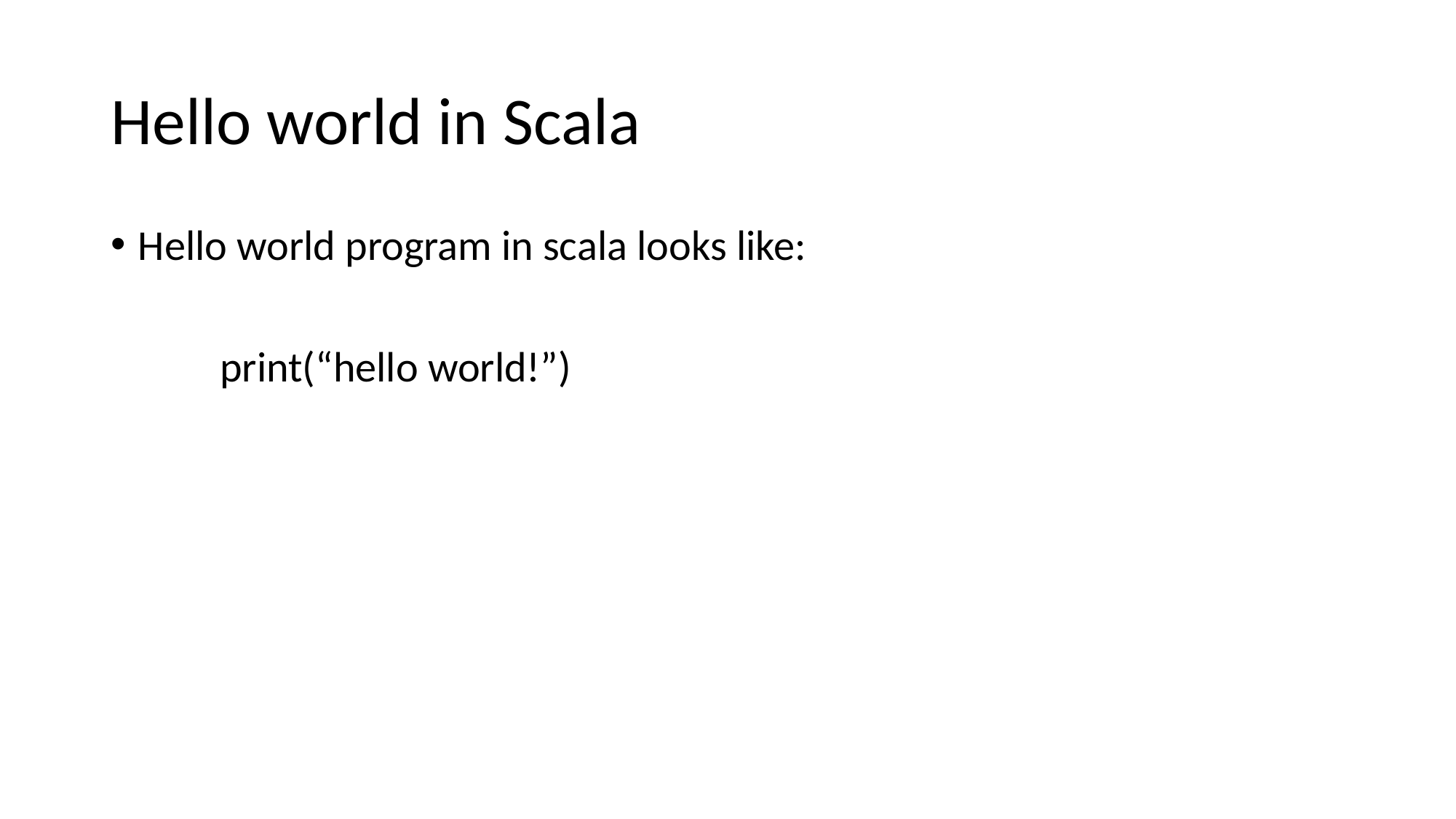

# Hello world in Scala
Hello world program in scala looks like:

	print(“hello world!”)